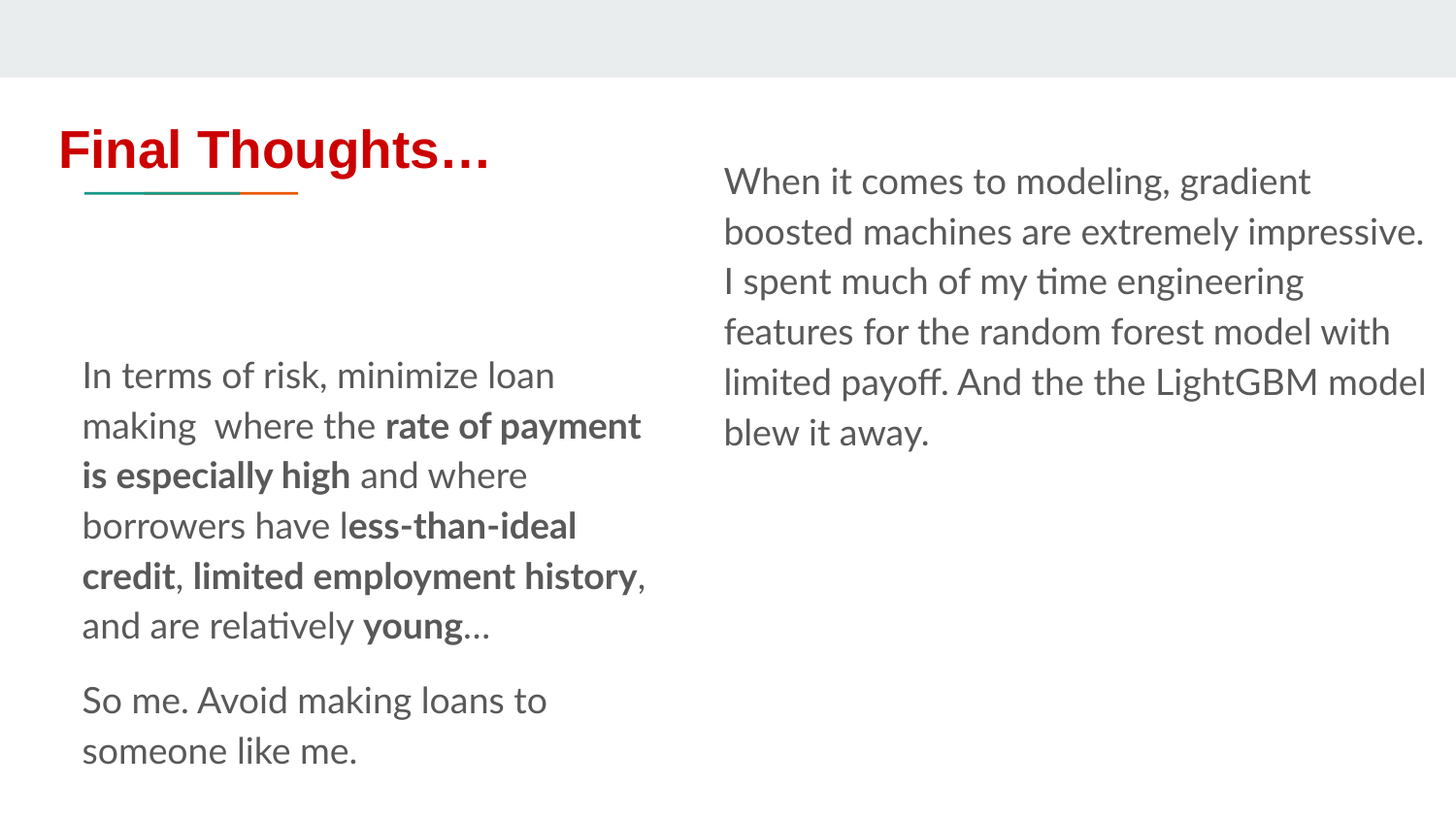

# Final Thoughts…
When it comes to modeling, gradient boosted machines are extremely impressive. I spent much of my time engineering features for the random forest model with limited payoff. And the the LightGBM model blew it away.
In terms of risk, minimize loan making  where the rate of payment is especially high and where borrowers have less-than-ideal credit, limited employment history, and are relatively young…
So me. Avoid making loans to someone like me.